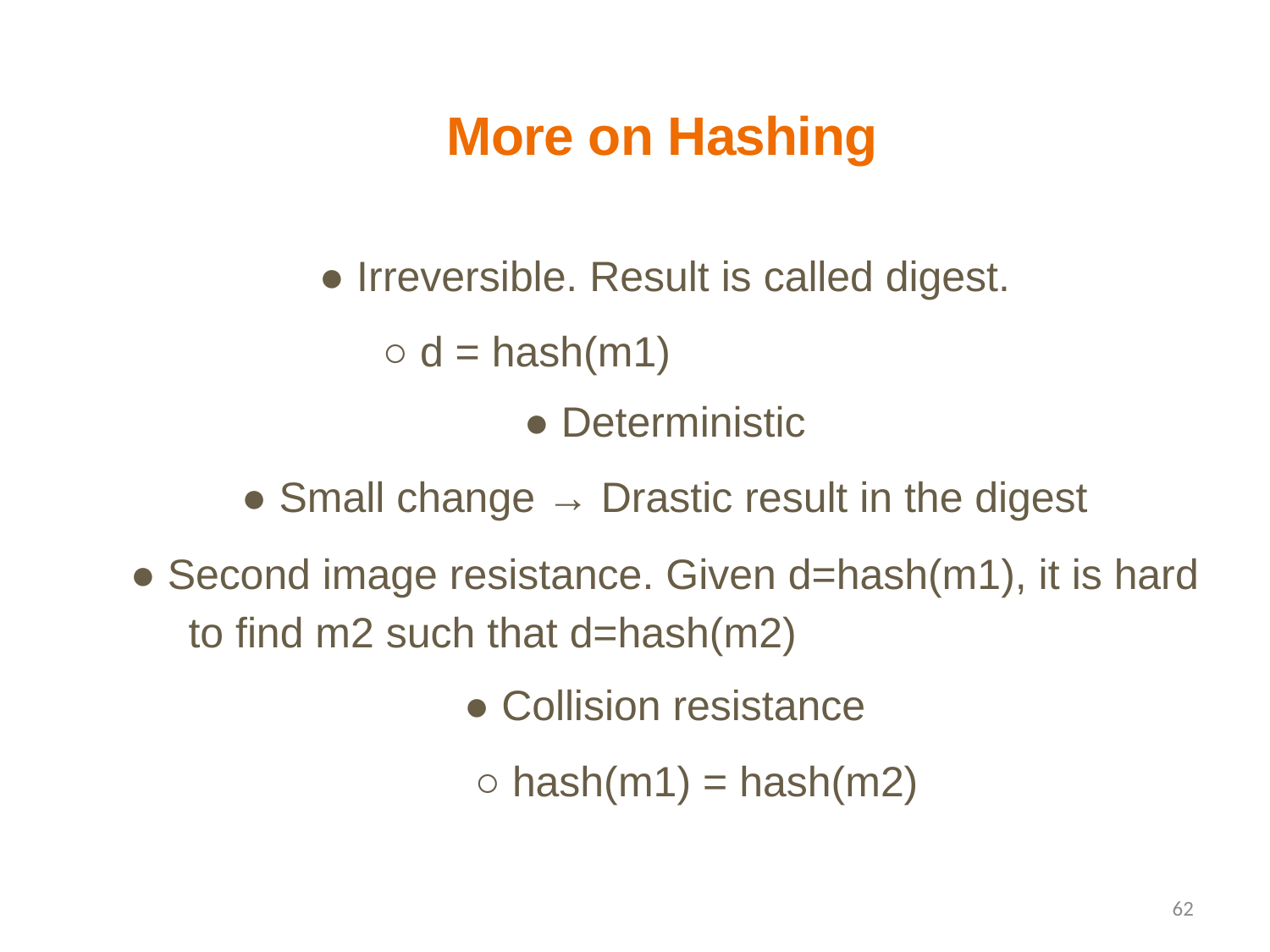

More on Hashing

● Irreversible. Result is called digest.
	○ d = hash(m1)

● Deterministic

● Small change → Drastic result in the digest

● Second image resistance. Given d=hash(m1), it is hard
	to find m2 such that d=hash(m2)

● Collision resistance

○ hash(m1) = hash(m2)

62